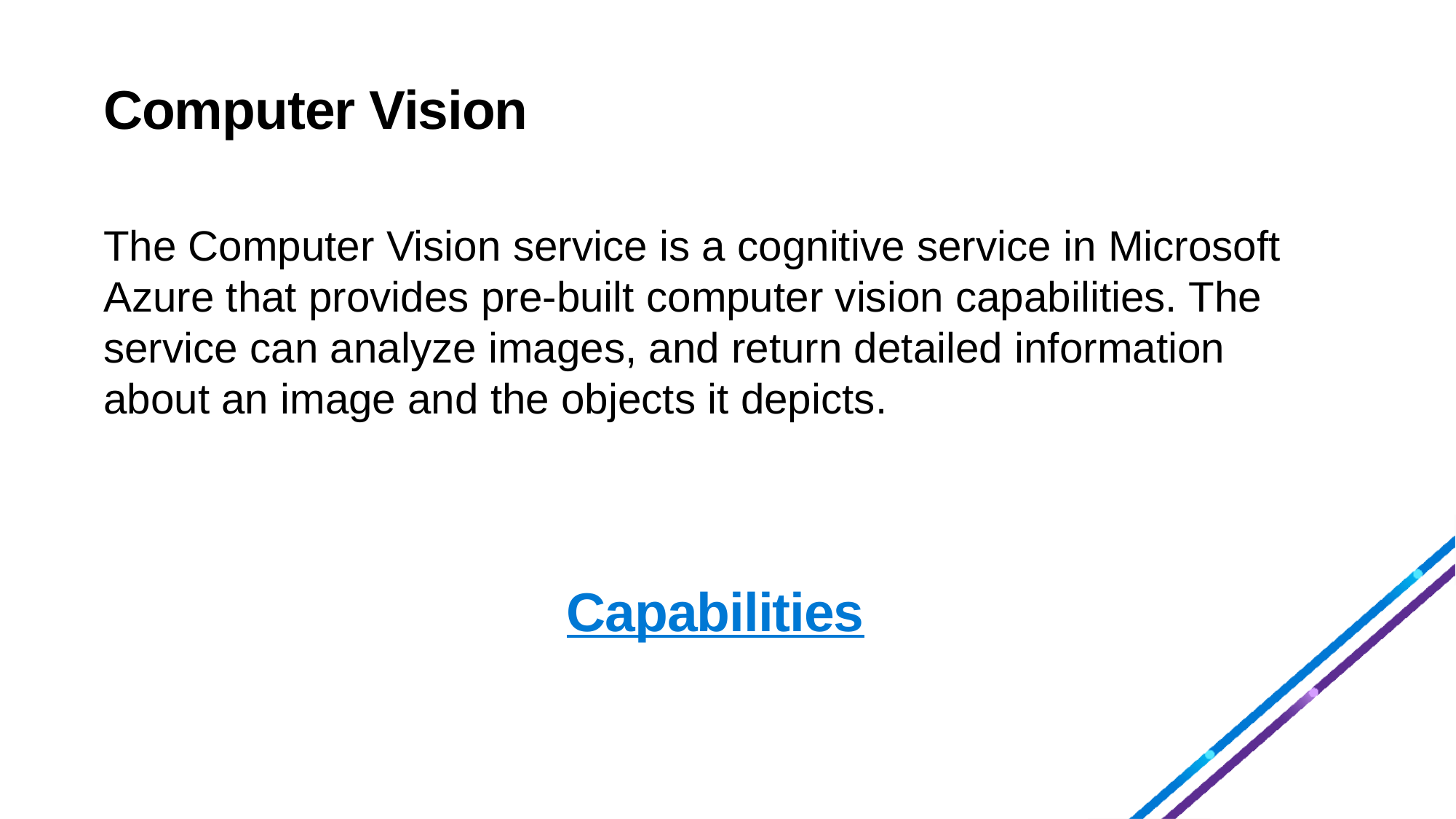

# Computer Vision
The Computer Vision service is a cognitive service in Microsoft Azure that provides pre-built computer vision capabilities. The service can analyze images, and return detailed information about an image and the objects it depicts.
Capabilities